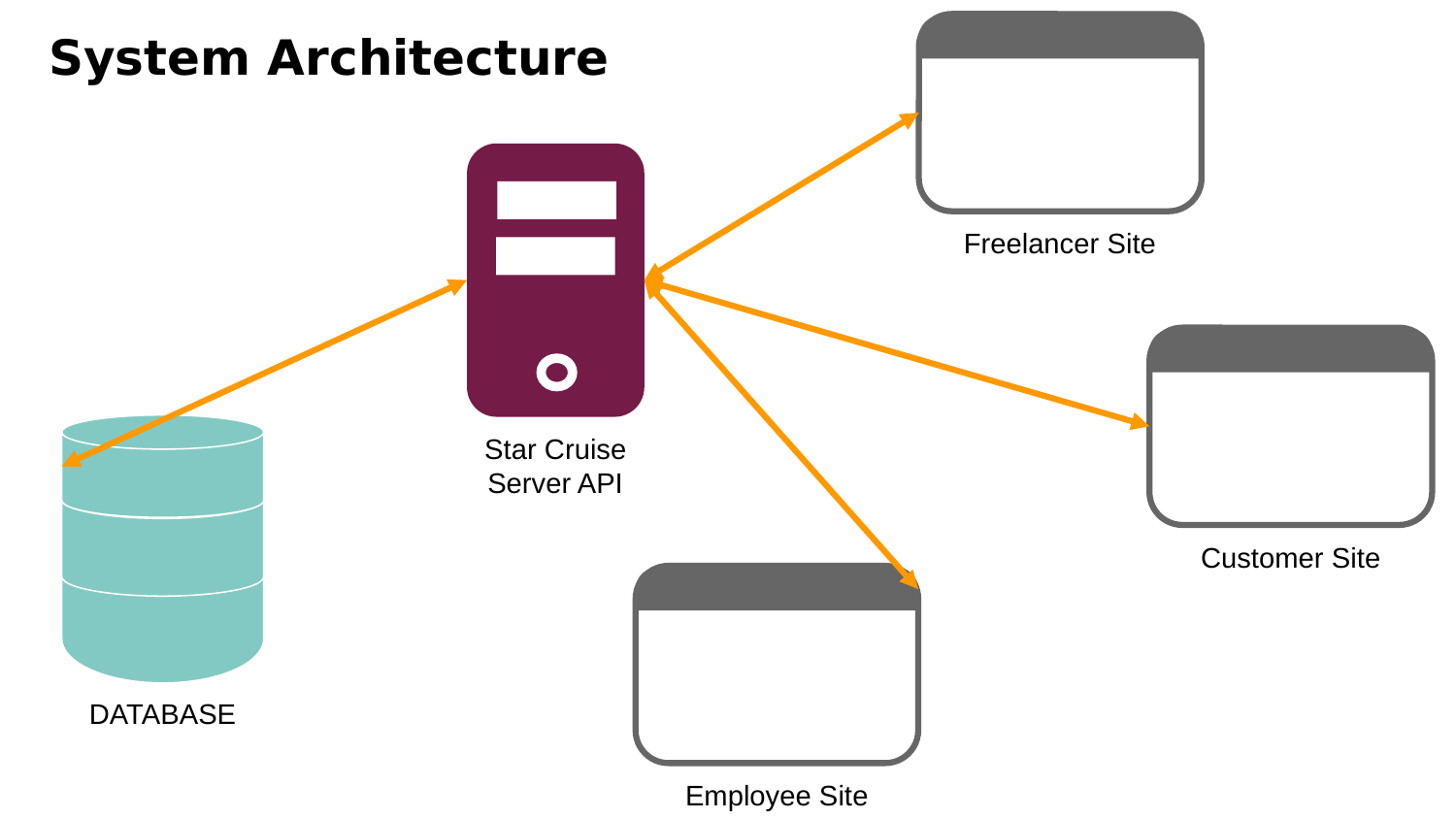

Freelancer Site
# System Architecture

Star Cruise Server API

Customer Site

DATABASE

Employee Site